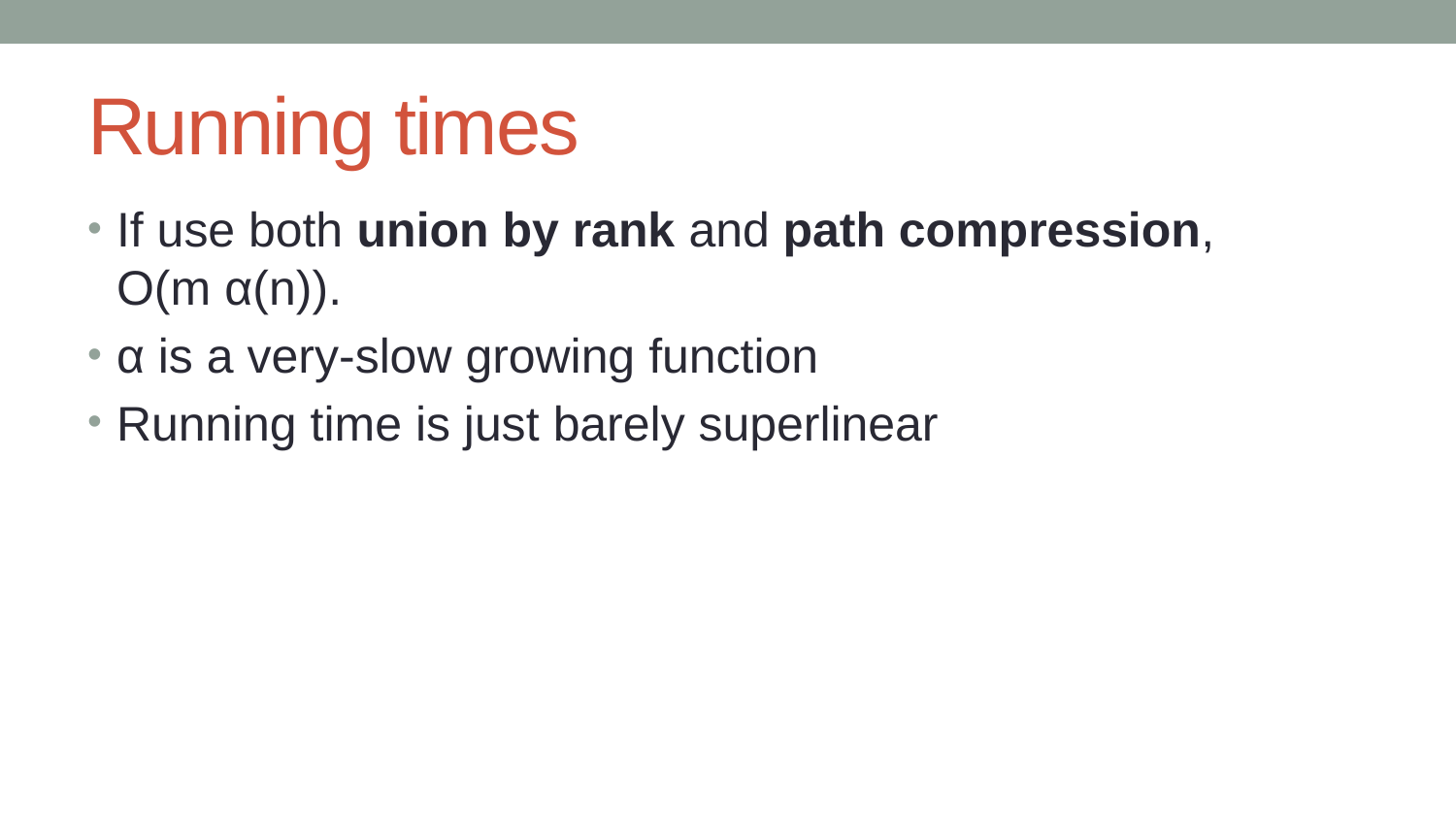

# Running times
If use both union by rank and path compression,
O(m α(n)).
α is a very-slow growing function
Running time is just barely superlinear